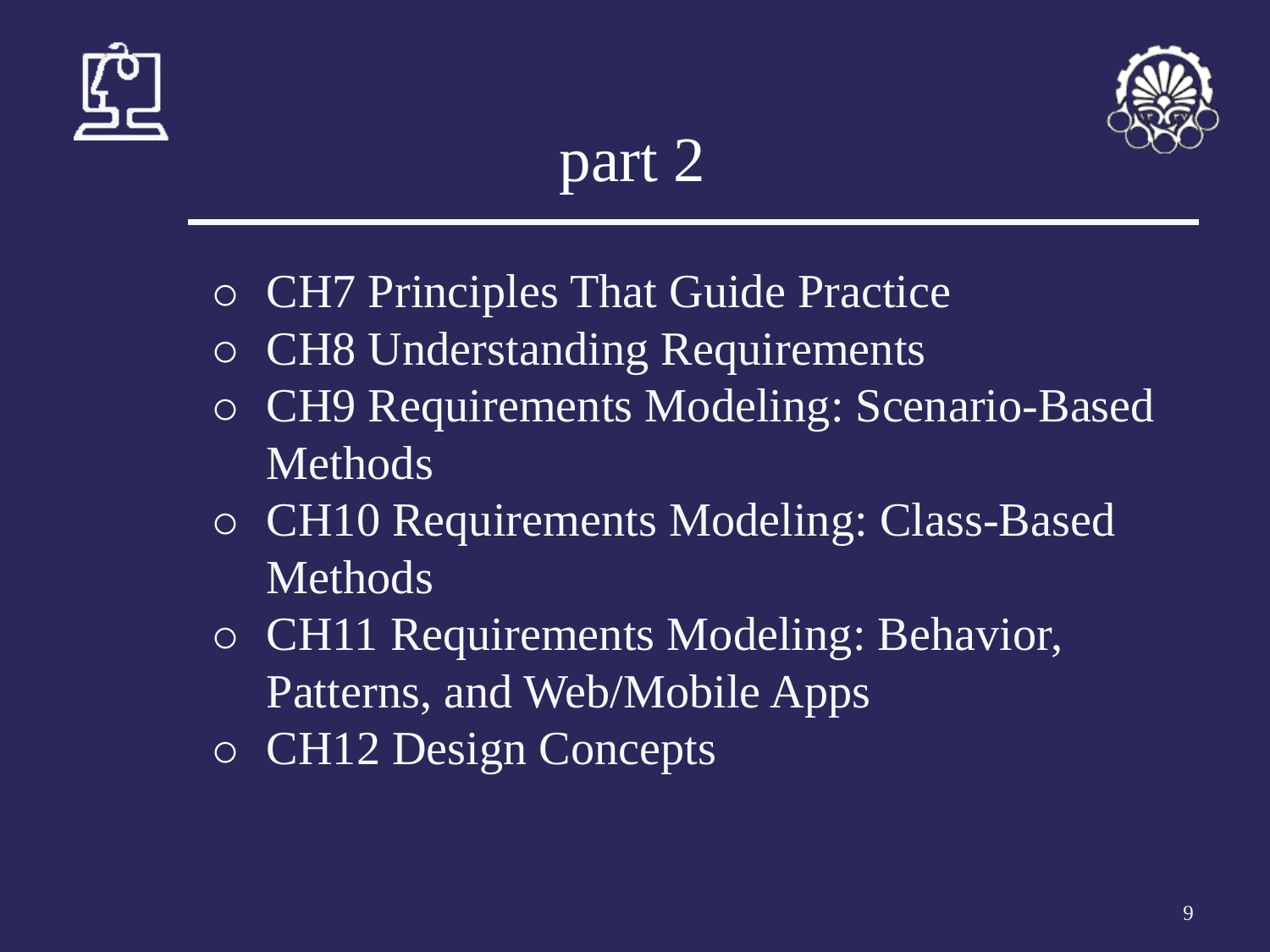

# part 2
CH7 Principles That Guide Practice
CH8 Understanding Requirements
CH9 Requirements Modeling: Scenario-Based Methods
CH10 Requirements Modeling: Class-Based Methods
CH11 Requirements Modeling: Behavior, Patterns, and Web/Mobile Apps
CH12 Design Concepts

9